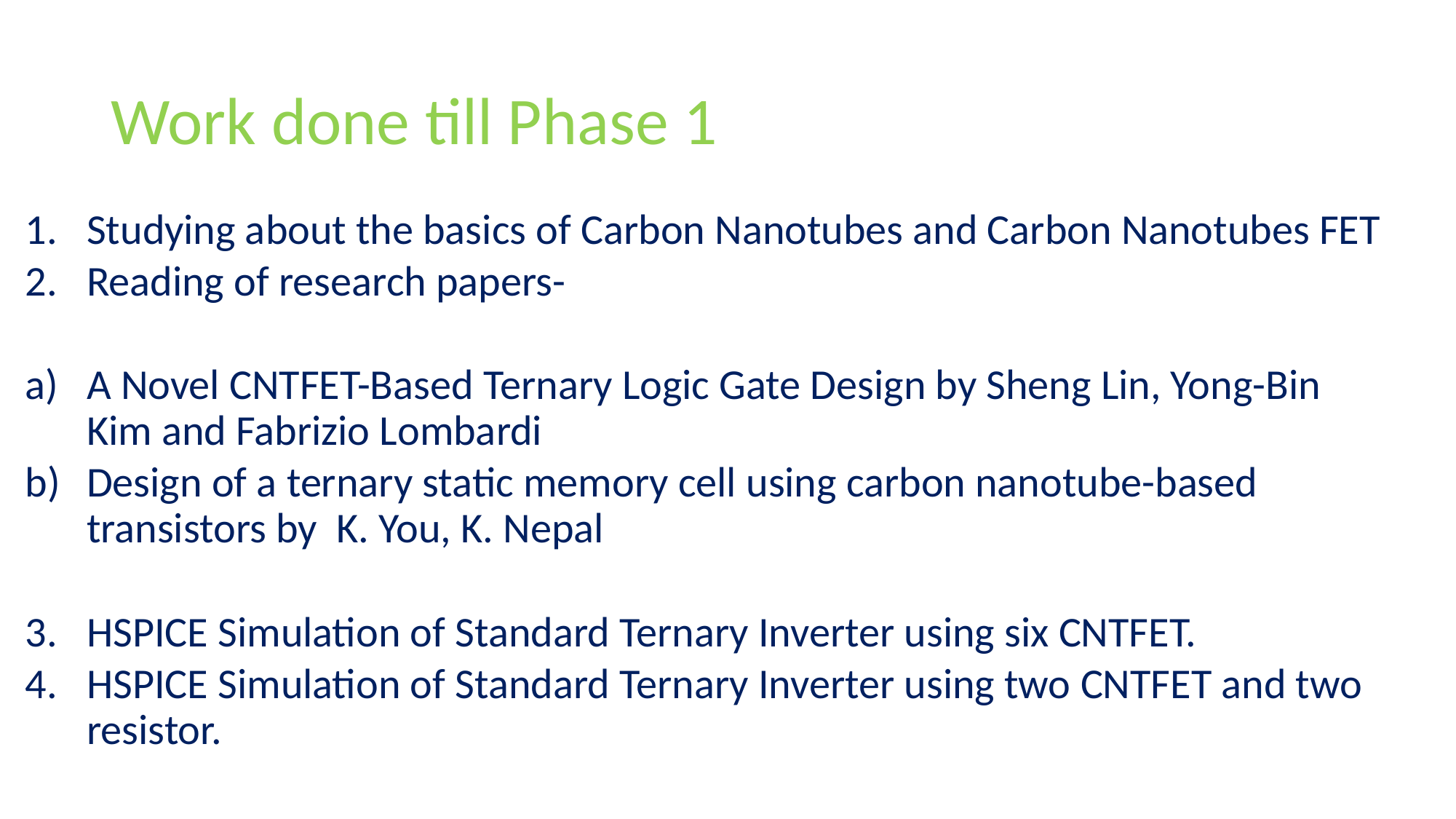

# Work done till Phase 1
Studying about the basics of Carbon Nanotubes and Carbon Nanotubes FET
Reading of research papers-

A Novel CNTFET-Based Ternary Logic Gate Design by Sheng Lin, Yong-Bin Kim and Fabrizio Lombardi
Design of a ternary static memory cell using carbon nanotube-based transistors by  K. You, K. Nepal

HSPICE Simulation of Standard Ternary Inverter using six CNTFET.
HSPICE Simulation of Standard Ternary Inverter using two CNTFET and two resistor.